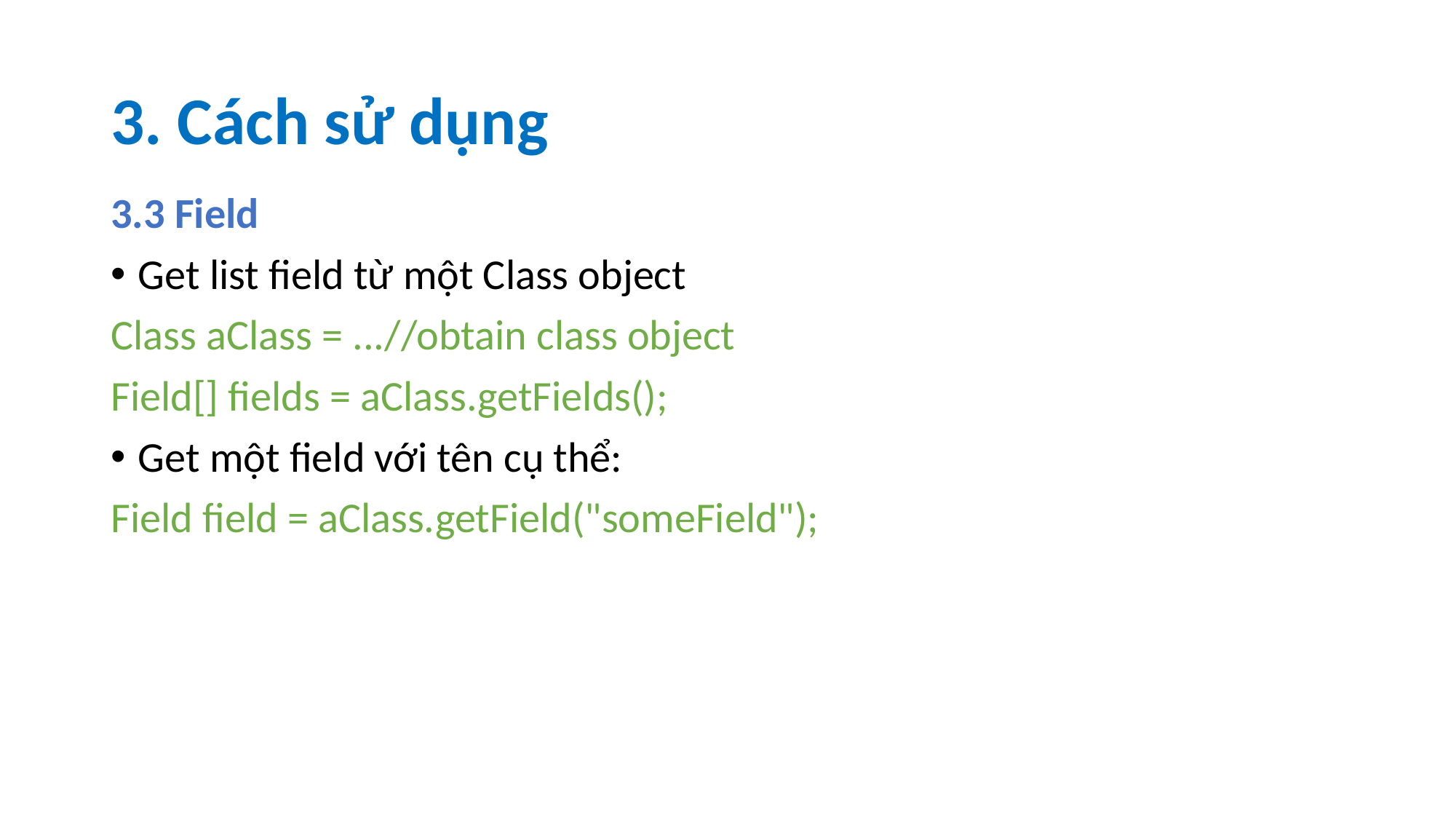

# 3. Cách sử dụng
3.3 Field
Get list field từ một Class object
Class aClass = ...//obtain class object
Field[] fields = aClass.getFields();
Get một field với tên cụ thể:
Field field = aClass.getField("someField");